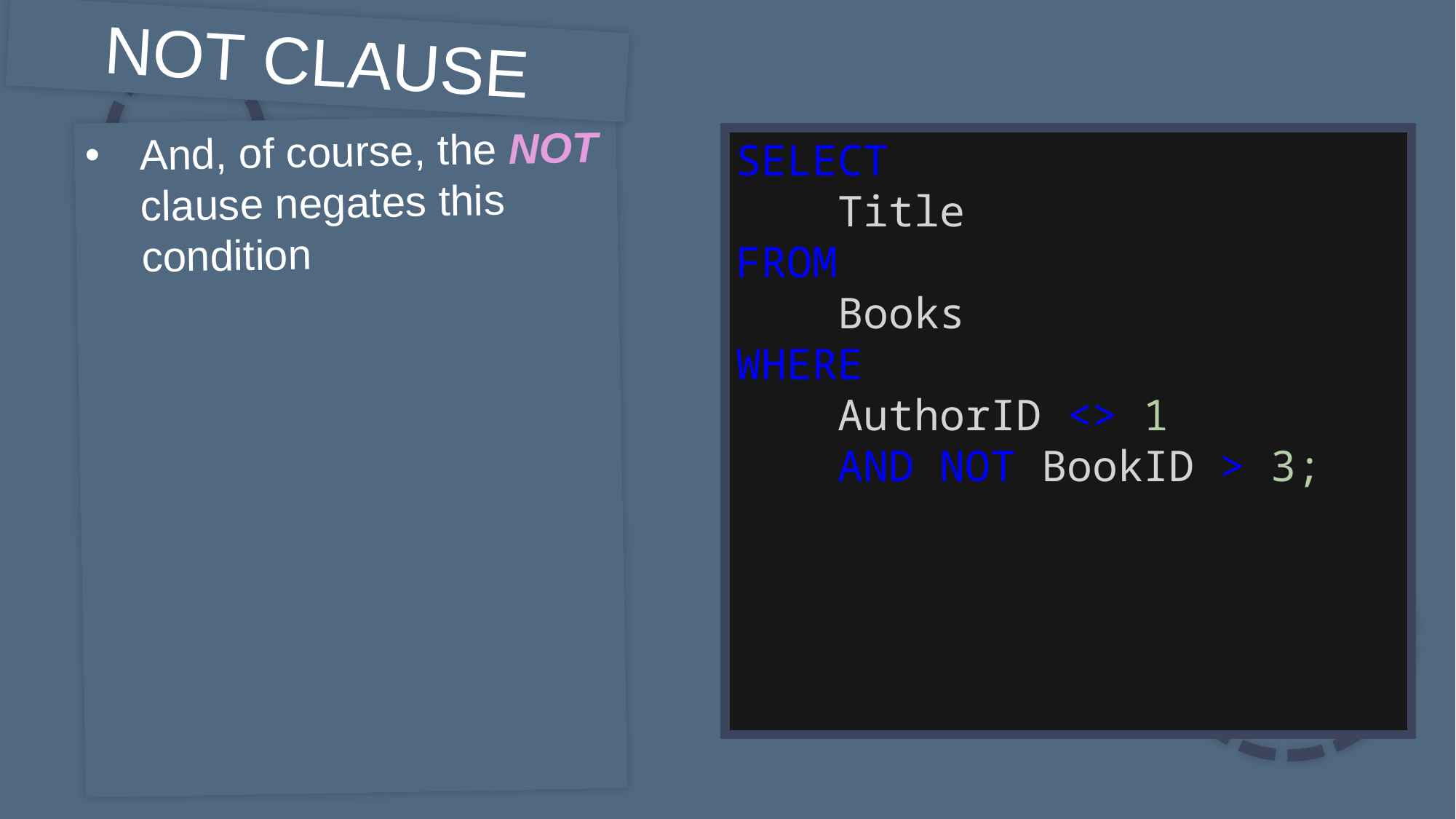

NOT CLAUSE

And, of course, the NOT clause negates this condition
SELECT
    Title
FROM
    Books
WHERE
    AuthorID <> 1
    AND NOT BookID > 3;